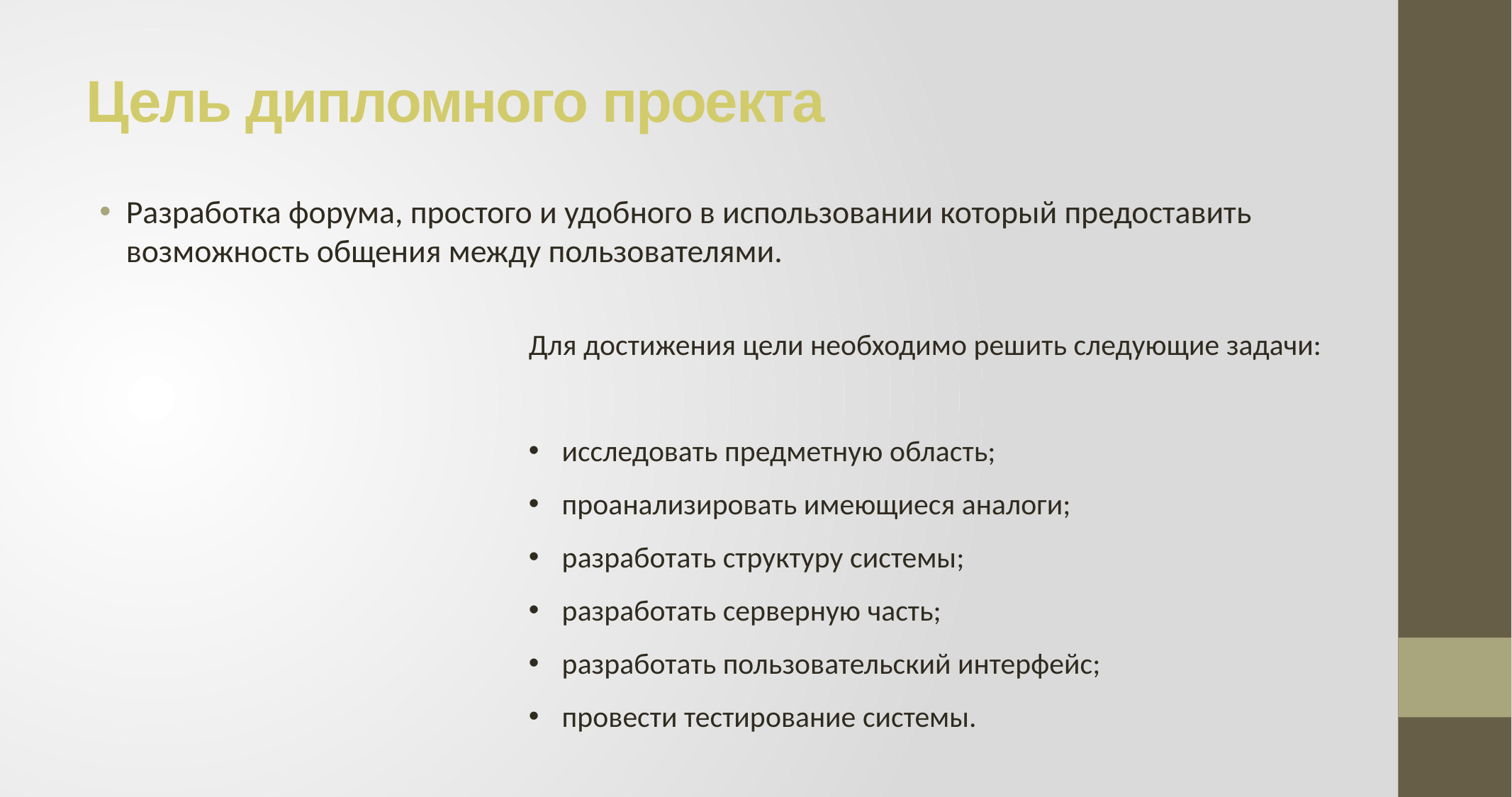

# Цель дипломного проекта
Разработка форума, простого и удобного в использовании который предоставить возможность общения между пользователями.
Для достижения цели необходимо решить следующие задачи:

исследовать предметную область;
проанализировать имеющиеся аналоги;
разработать структуру системы;
разработать серверную часть;
разработать пользовательский интерфейс;
провести тестирование системы.